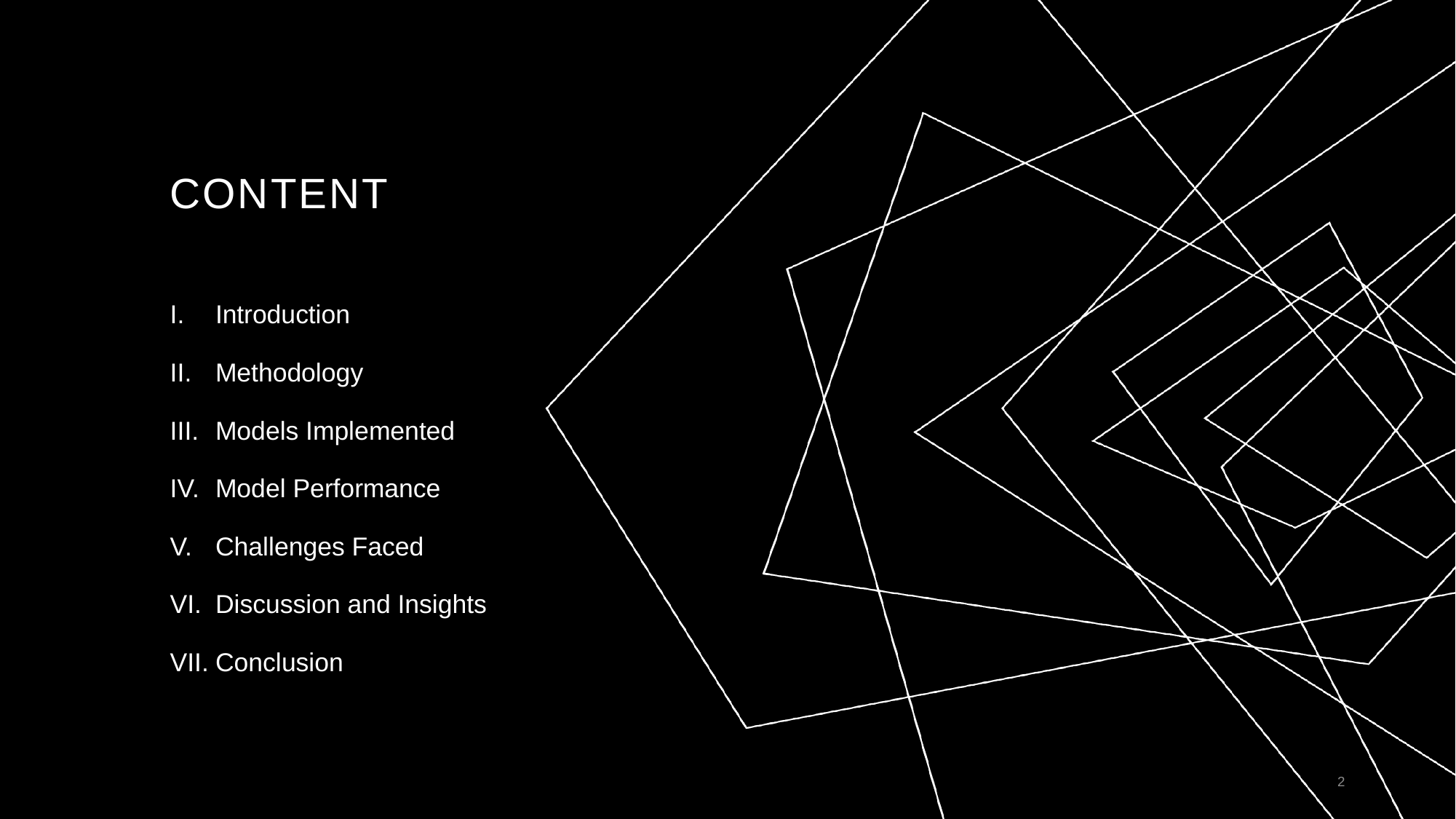

# content
Introduction
Methodology
Models Implemented
Model Performance
Challenges Faced
Discussion and Insights
Conclusion
2